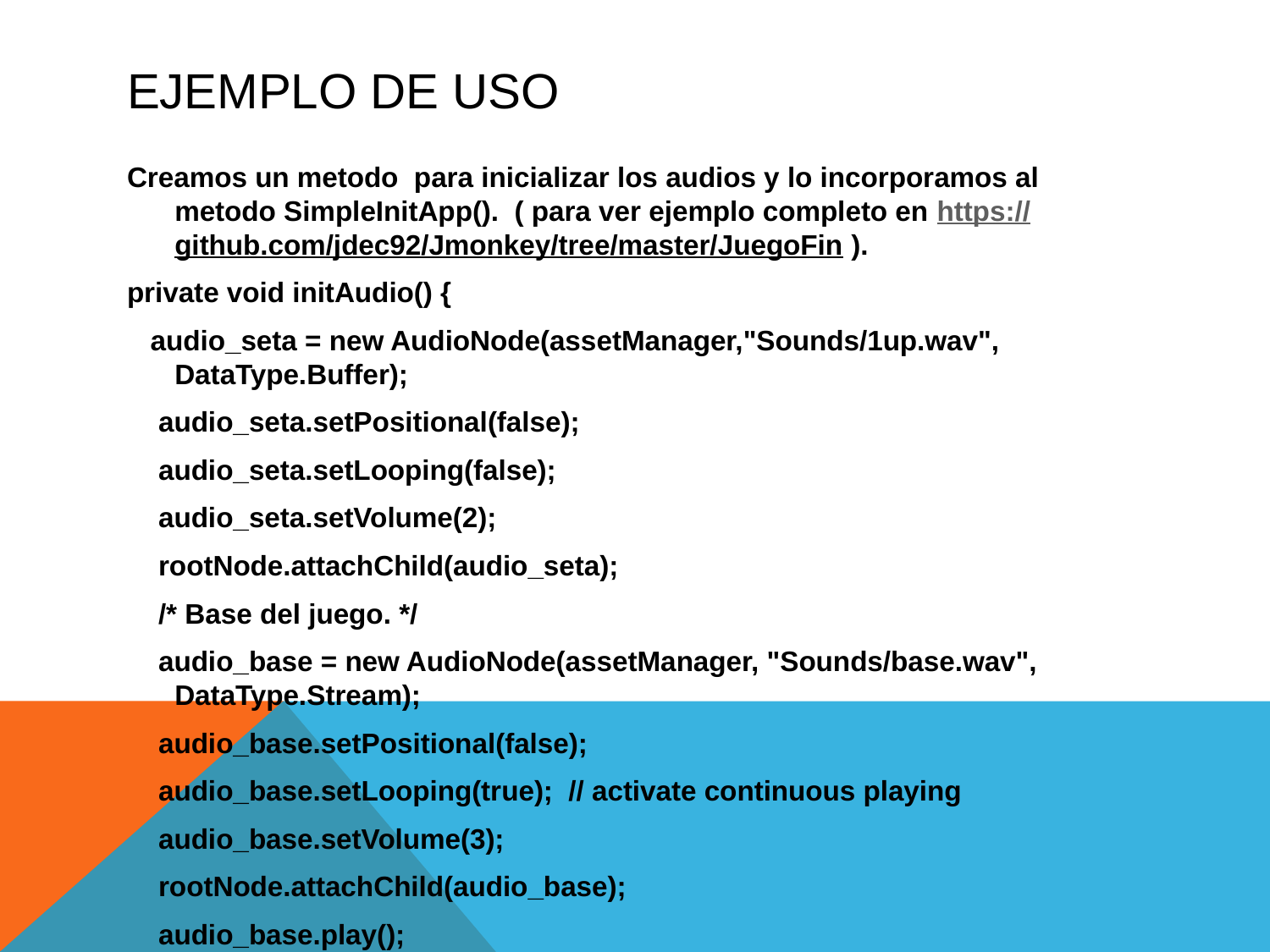

# Ejemplo De Uso
Creamos un metodo  para inicializar los audios y lo incorporamos al metodo SimpleInitApp().  ( para ver ejemplo completo en https://github.com/jdec92/Jmonkey/tree/master/JuegoFin ).
private void initAudio() {
   audio_seta = new AudioNode(assetManager,"Sounds/1up.wav", DataType.Buffer);
    audio_seta.setPositional(false);
    audio_seta.setLooping(false);
    audio_seta.setVolume(2);
    rootNode.attachChild(audio_seta);
    /* Base del juego. */
    audio_base = new AudioNode(assetManager, "Sounds/base.wav", DataType.Stream);
    audio_base.setPositional(false);
    audio_base.setLooping(true);  // activate continuous playing
    audio_base.setVolume(3);
    rootNode.attachChild(audio_base);
    audio_base.play();
  }